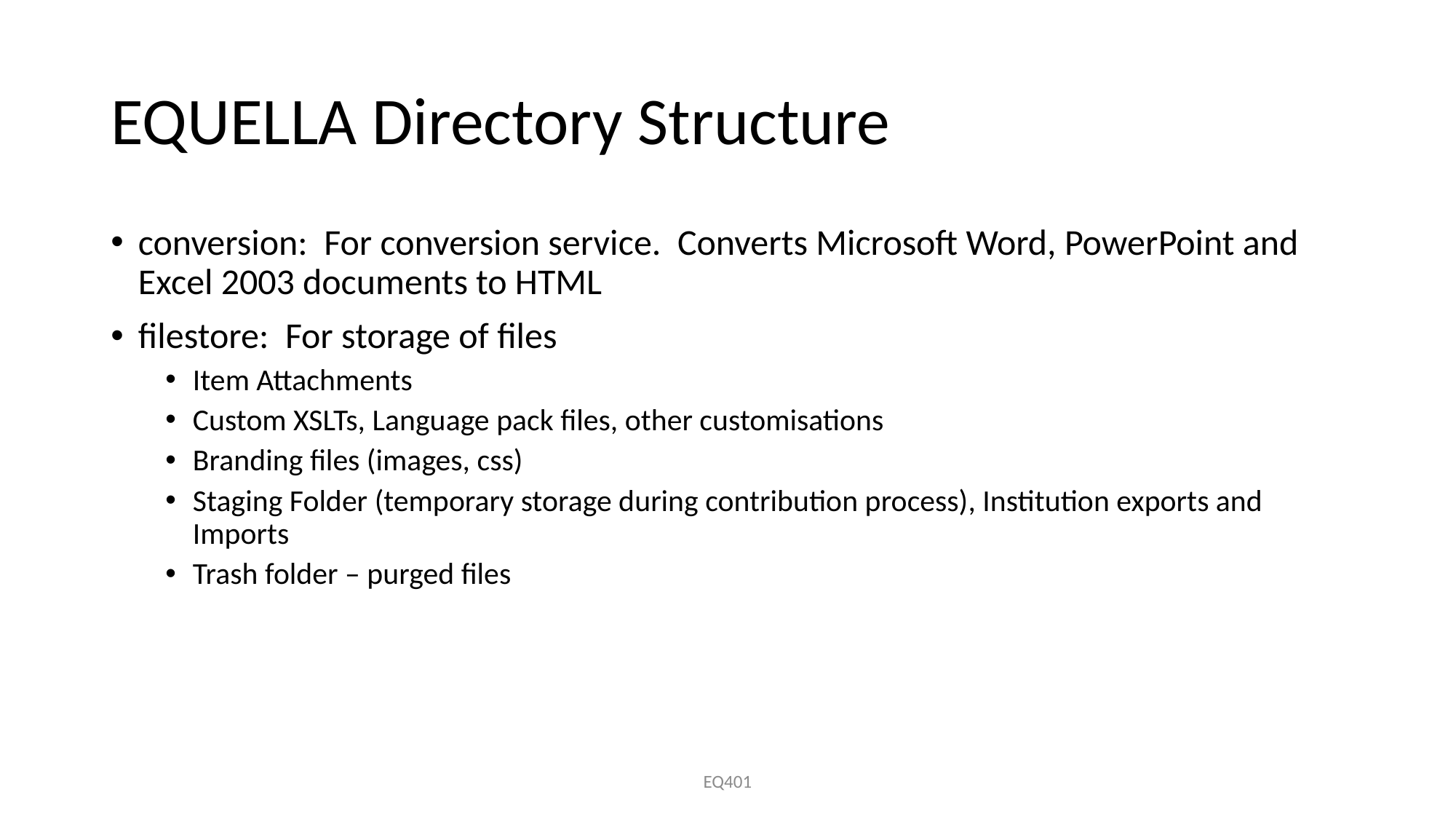

# EQUELLA Directory Structure
conversion:  For conversion service.  Converts Microsoft Word, PowerPoint and Excel 2003 documents to HTML
filestore:  For storage of files
Item Attachments
Custom XSLTs, Language pack files, other customisations
Branding files (images, css)
Staging Folder (temporary storage during contribution process), Institution exports and Imports
Trash folder – purged files
EQ401